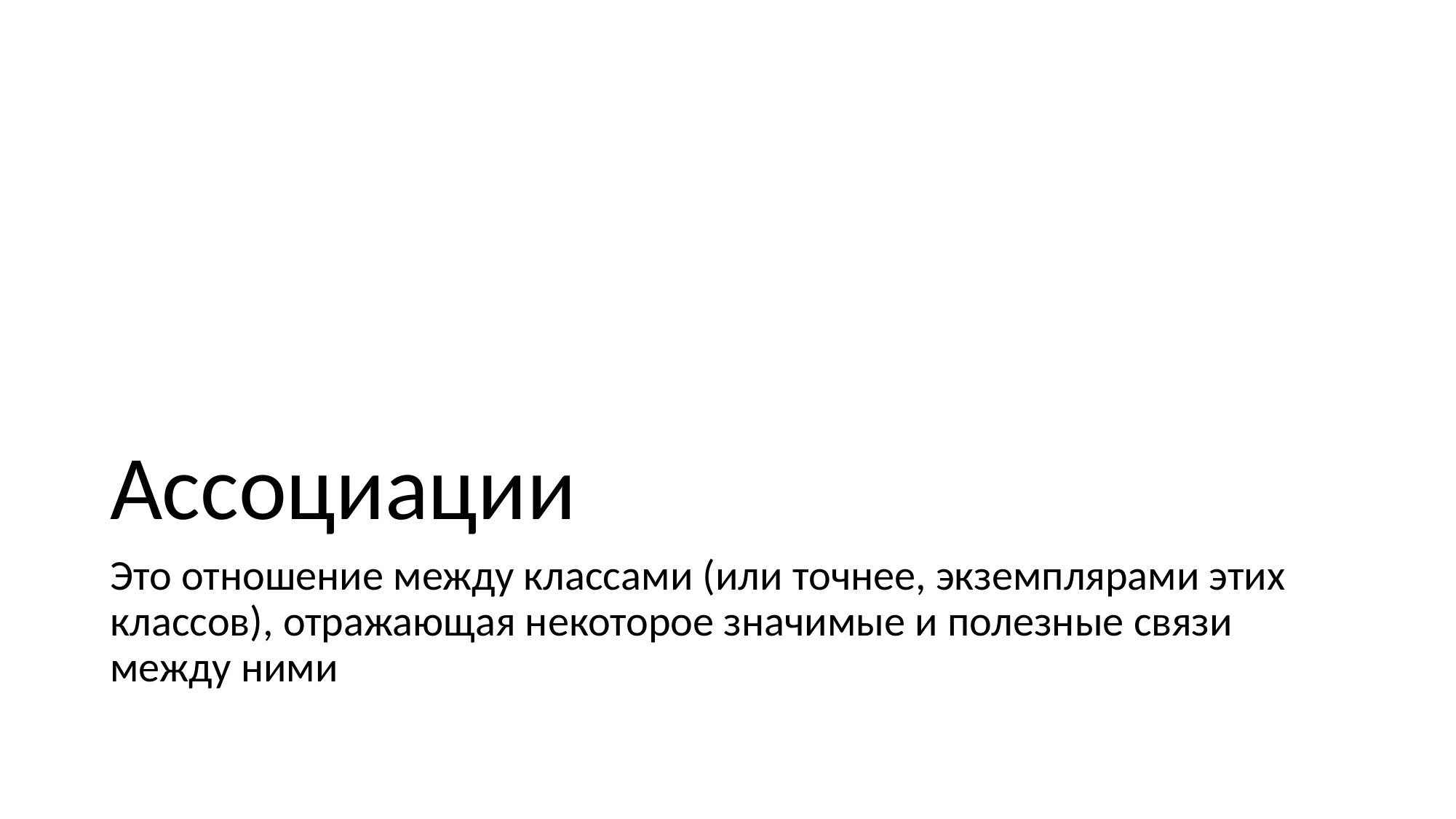

# Ассоциации
Это отношение между классами (или точнее, экземплярами этих классов), отражающая некоторое значимые и полезные связи между ними